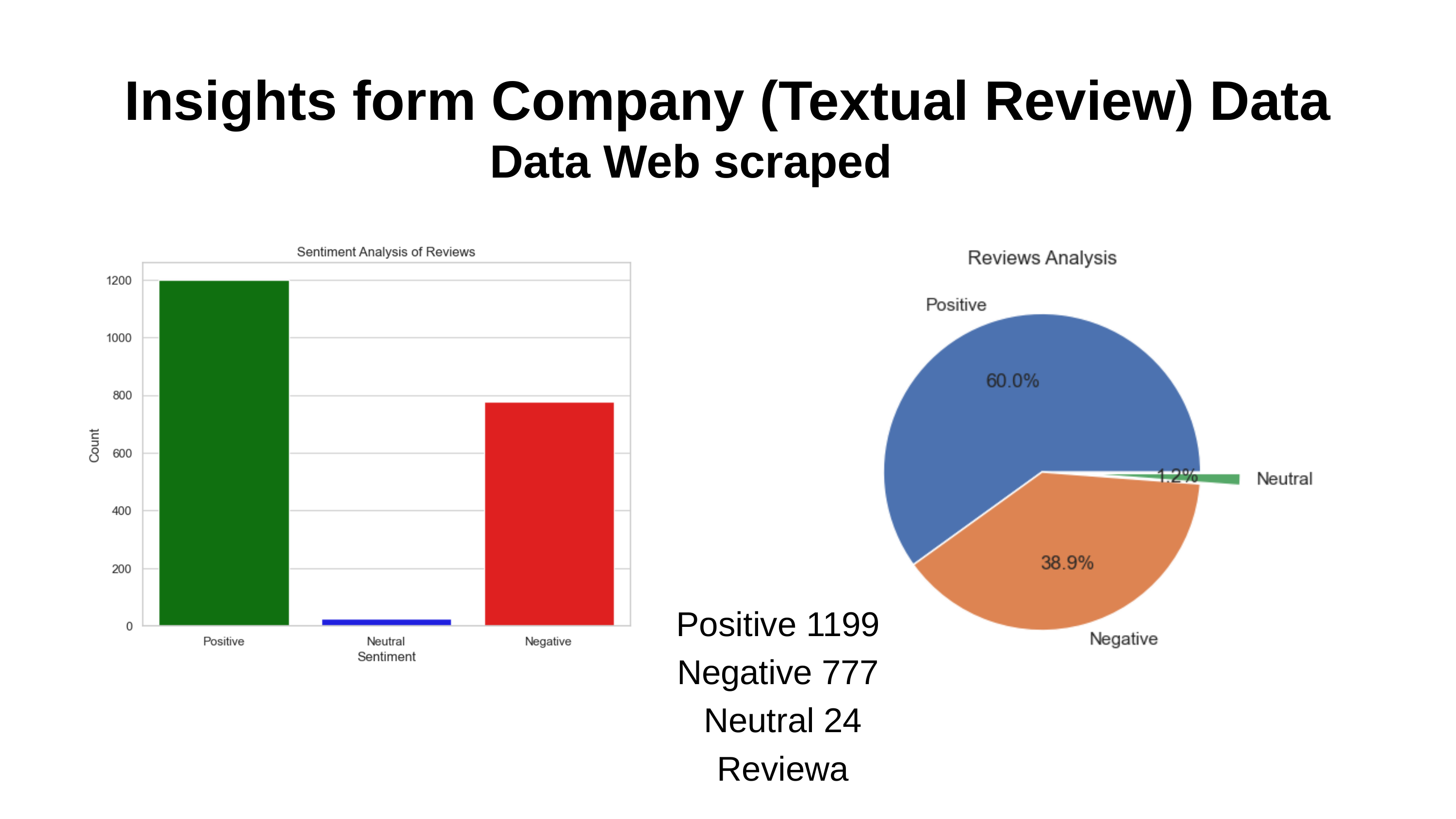

Insights form Company (Textual Review) Data
Data Web scraped

Positive 1199
Negative 777
Neutral 24
Reviewa